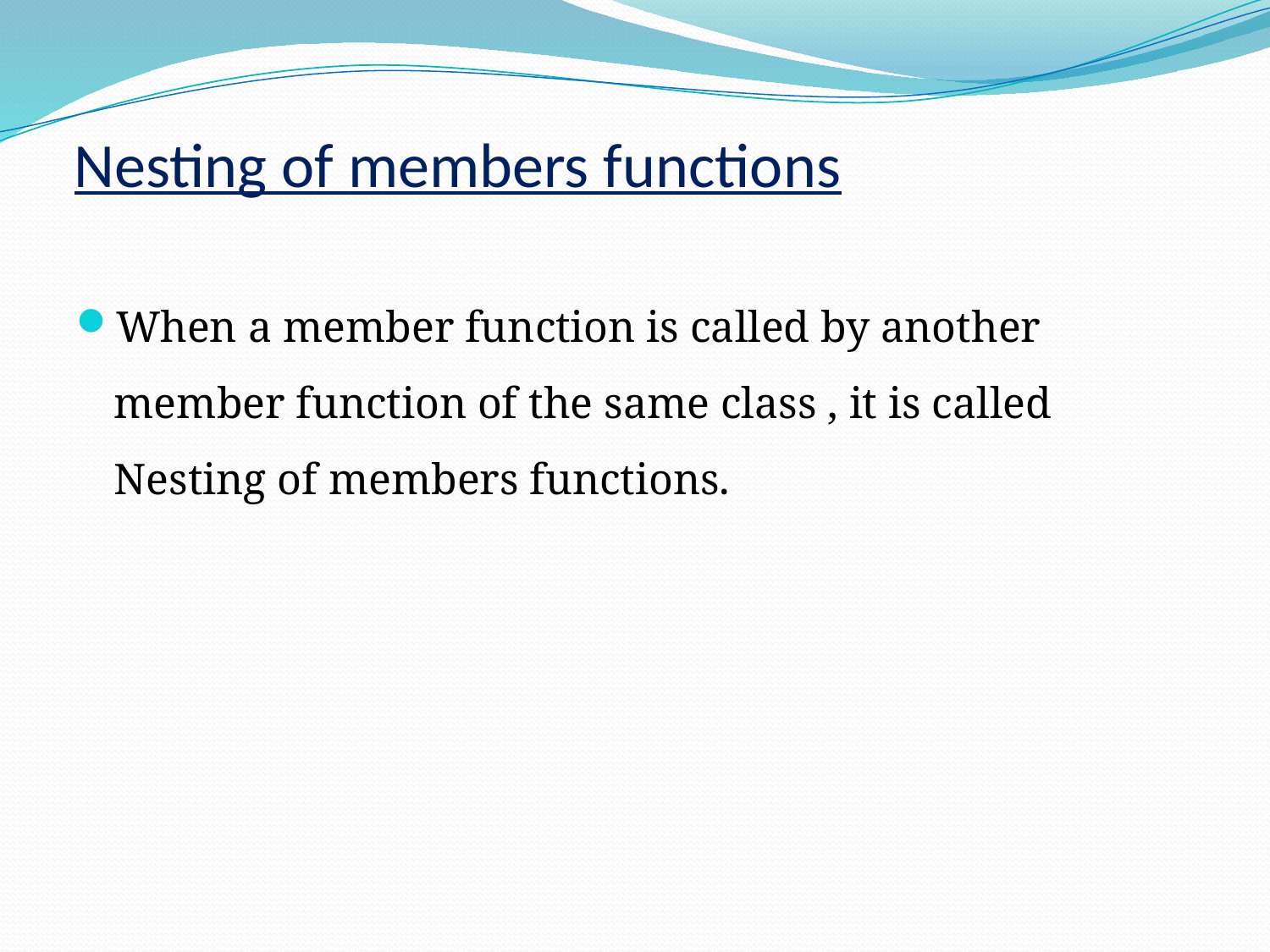

# Nesting of members functions
When a member function is called by another member function of the same class , it is called Nesting of members functions.